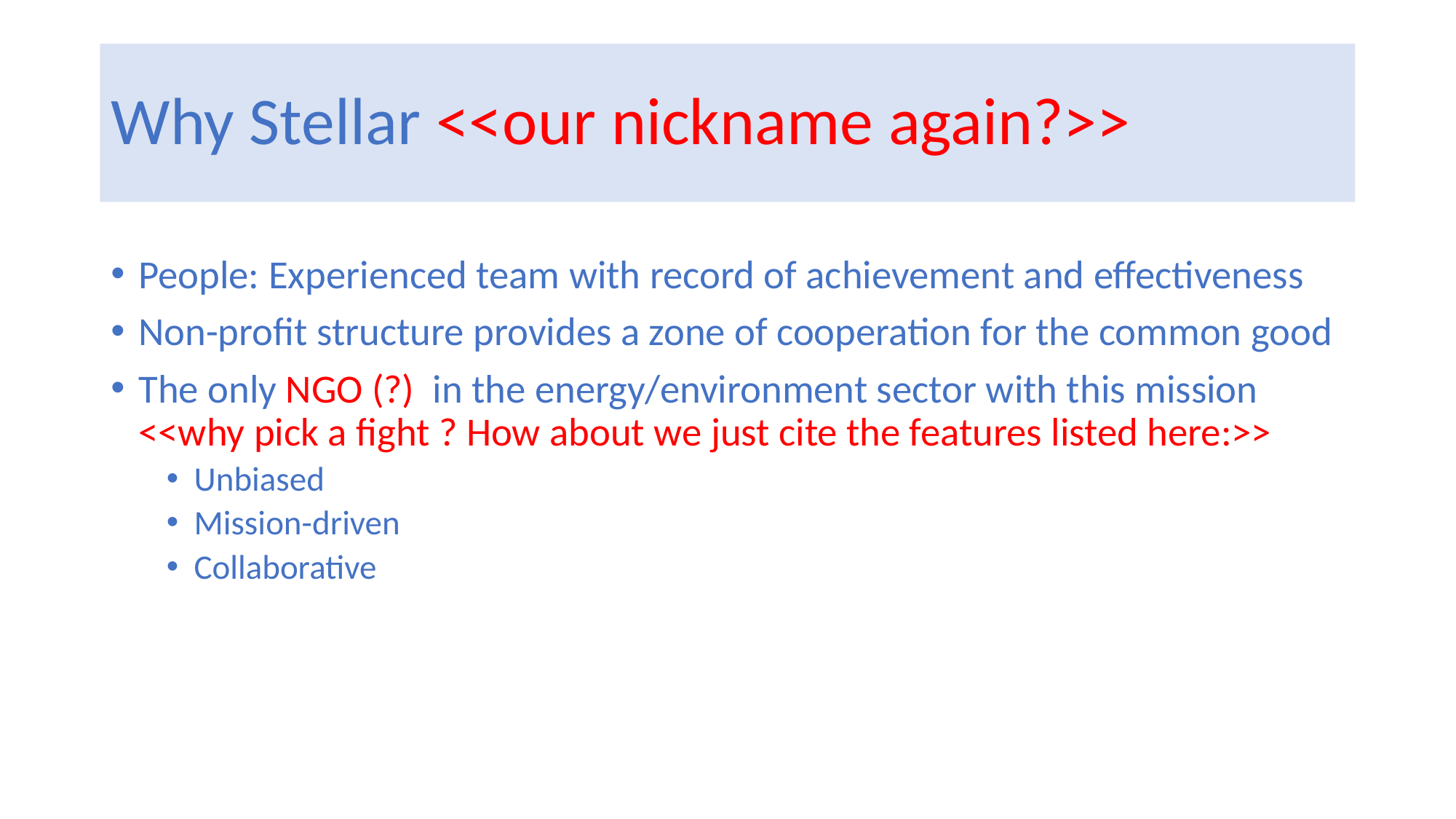

# Why Stellar <<our nickname again?>>
People: Experienced team with record of achievement and effectiveness
Non-profit structure provides a zone of cooperation for the common good
The only NGO (?)  in the energy/environment sector with this mission <<why pick a fight ? How about we just cite the features listed here:>>
Unbiased
Mission-driven
Collaborative